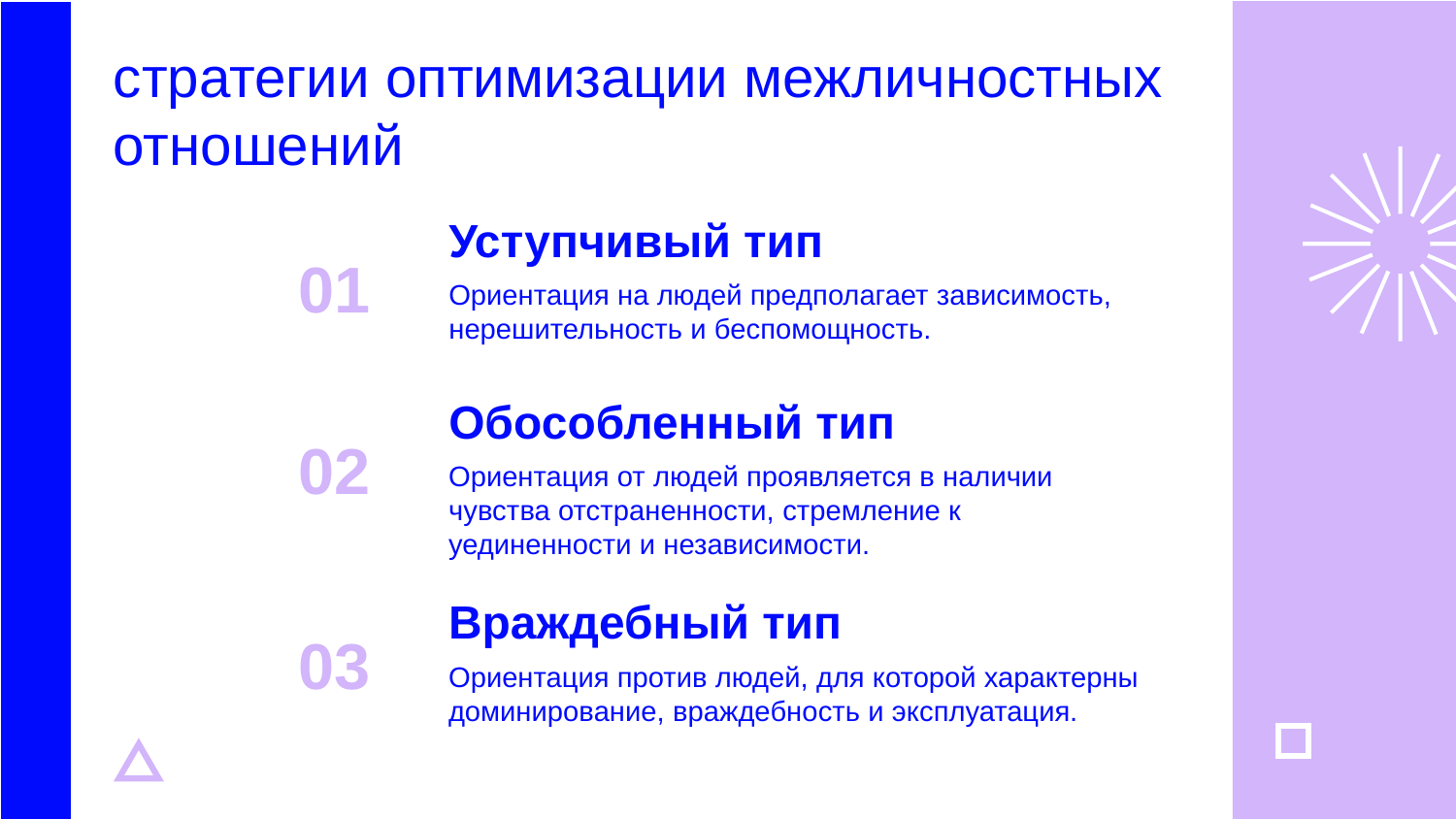

# стратегии оптимизации межличностных отношений
Уступчивый тип
01
Ориентация на людей предполагает зависимость, нерешительность и беспомощность.
Обособленный тип
02
Ориентация от людей проявляется в наличии чувства отстраненности, стремление к уединенности и независимости.
Враждебный тип
03
Ориентация против людей, для которой характерны доминирование, враждебность и эксплуатация.